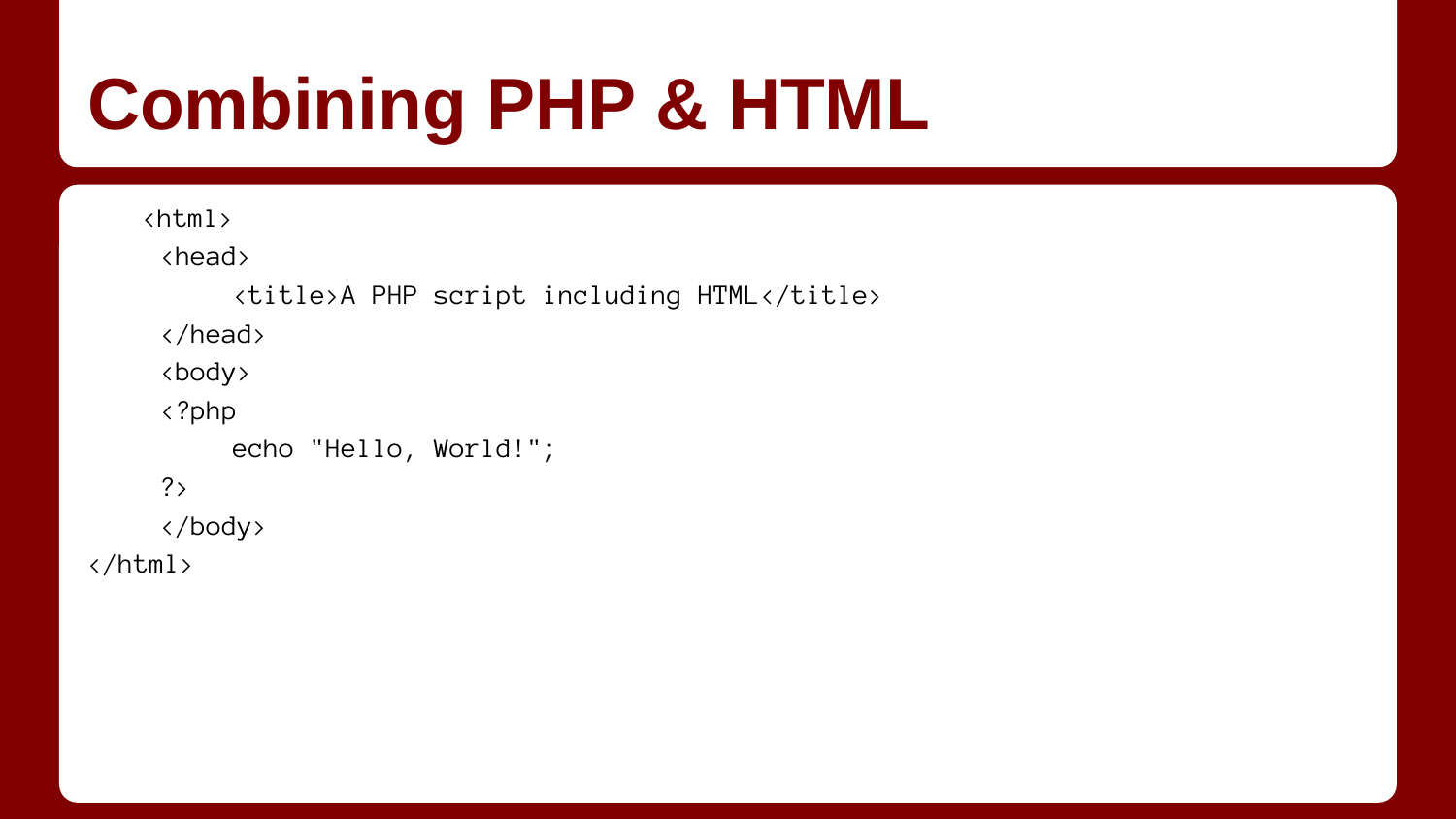

# Combining PHP & HTML
<html>
<head>
<title>A PHP script including HTML</title>
</head>
<body>
<?php
echo "Hello, World!";
?>
</body>
</html>